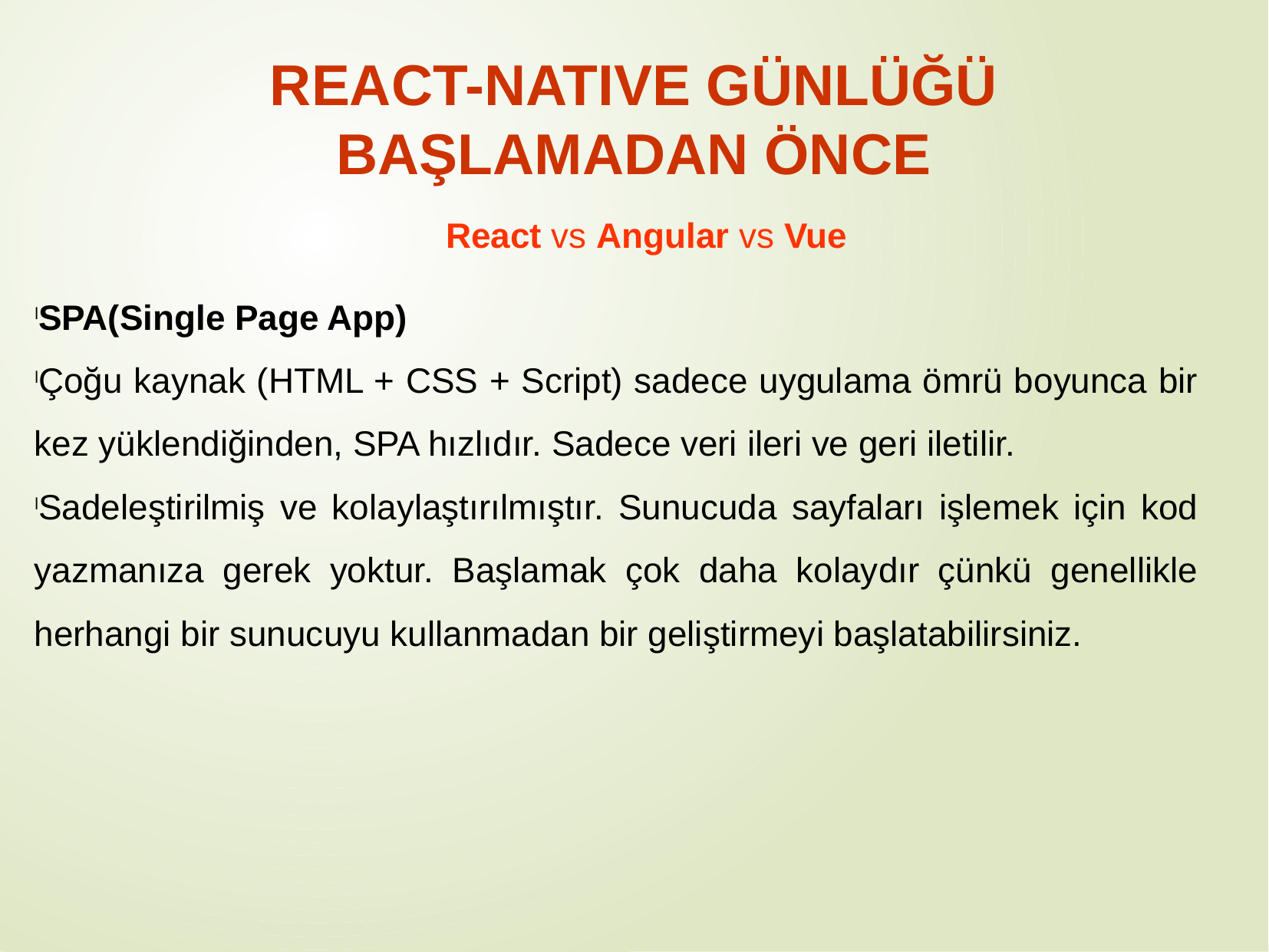

REACT-NATIVE GÜNLÜĞÜ
BAŞLAMADAN ÖNCE
 React vs Angular vs Vue
SPA(Single Page App)
Çoğu kaynak (HTML + CSS + Script) sadece uygulama ömrü boyunca bir kez yüklendiğinden, SPA hızlıdır. Sadece veri ileri ve geri iletilir.
Sadeleştirilmiş ve kolaylaştırılmıştır. Sunucuda sayfaları işlemek için kod yazmanıza gerek yoktur. Başlamak çok daha kolaydır çünkü genellikle herhangi bir sunucuyu kullanmadan bir geliştirmeyi başlatabilirsiniz.